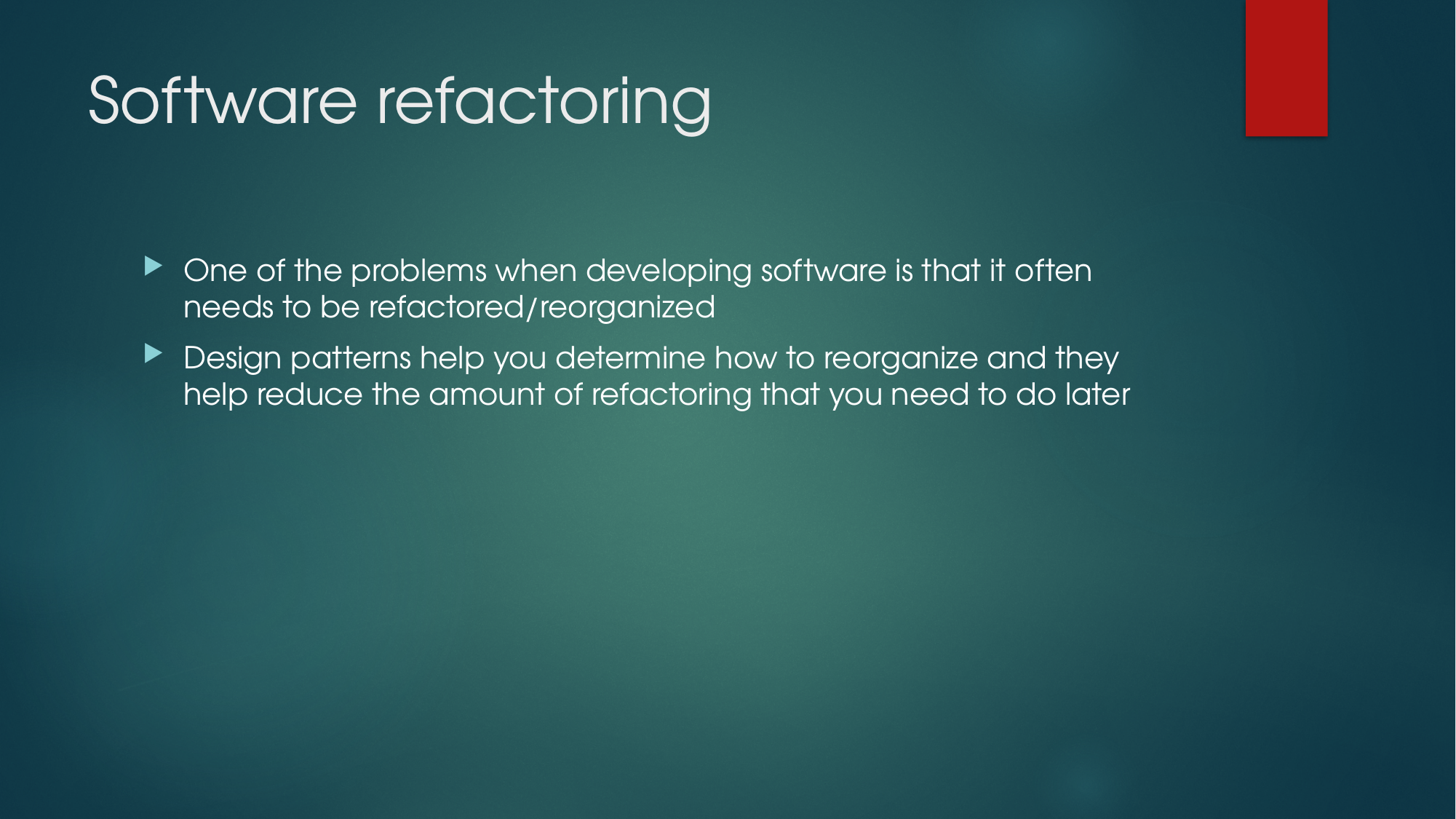

# Software refactoring
One of the problems when developing software is that it often needs to be refactored/reorganized
Design patterns help you determine how to reorganize and they help reduce the amount of refactoring that you need to do later